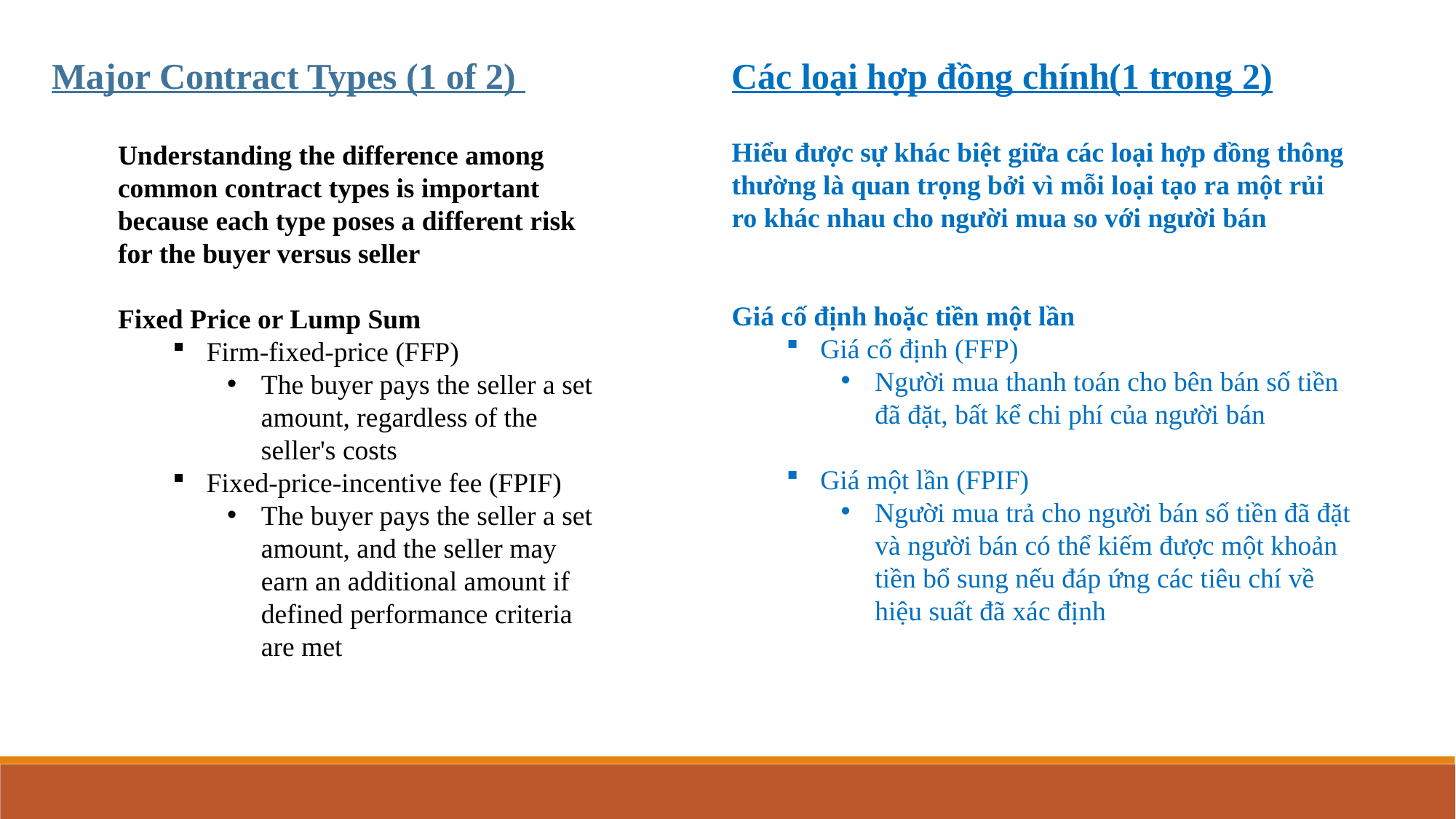

Major Contract Types (1 of 2)
Các loại hợp đồng chính(1 trong 2)
Hiểu được sự khác biệt giữa các loại hợp đồng thông thường là quan trọng bởi vì mỗi loại tạo ra một rủi ro khác nhau cho người mua so với người bán

Giá cố định hoặc tiền một lần
Giá cố định (FFP)
Người mua thanh toán cho bên bán số tiền đã đặt, bất kể chi phí của người bán

Giá một lần (FPIF)
Người mua trả cho người bán số tiền đã đặt và người bán có thể kiếm được một khoản tiền bổ sung nếu đáp ứng các tiêu chí về hiệu suất đã xác định
Understanding the difference among common contract types is important because each type poses a different risk for the buyer versus seller
Fixed Price or Lump Sum
Firm-fixed-price (FFP)
The buyer pays the seller a set amount, regardless of the seller's costs
Fixed-price-incentive fee (FPIF)
The buyer pays the seller a set amount, and the seller may earn an additional amount if defined performance criteria are met